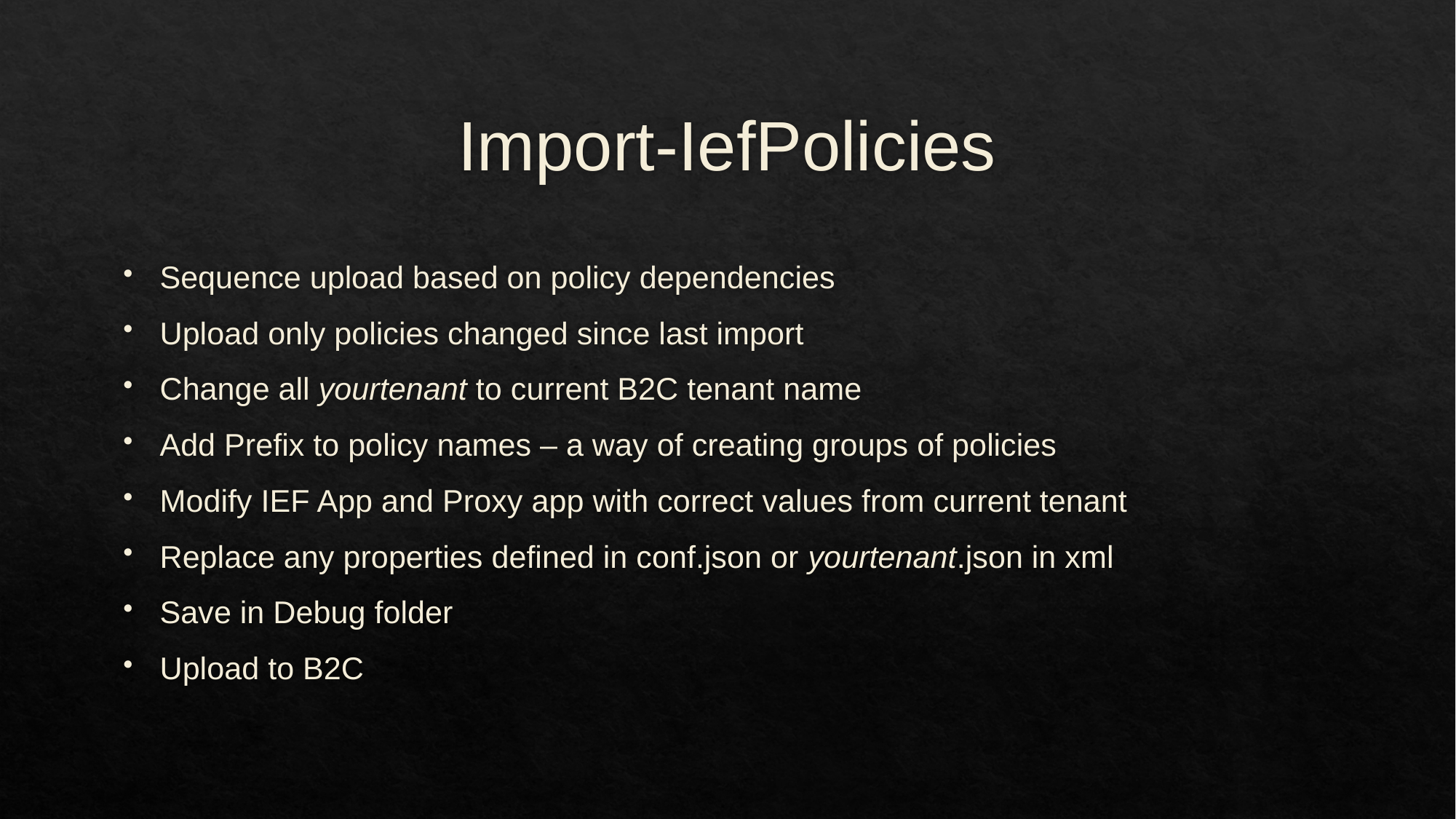

# Import-IefPolicies
Sequence upload based on policy dependencies
Upload only policies changed since last import
Change all yourtenant to current B2C tenant name
Add Prefix to policy names – a way of creating groups of policies
Modify IEF App and Proxy app with correct values from current tenant
Replace any properties defined in conf.json or yourtenant.json in xml
Save in Debug folder
Upload to B2C